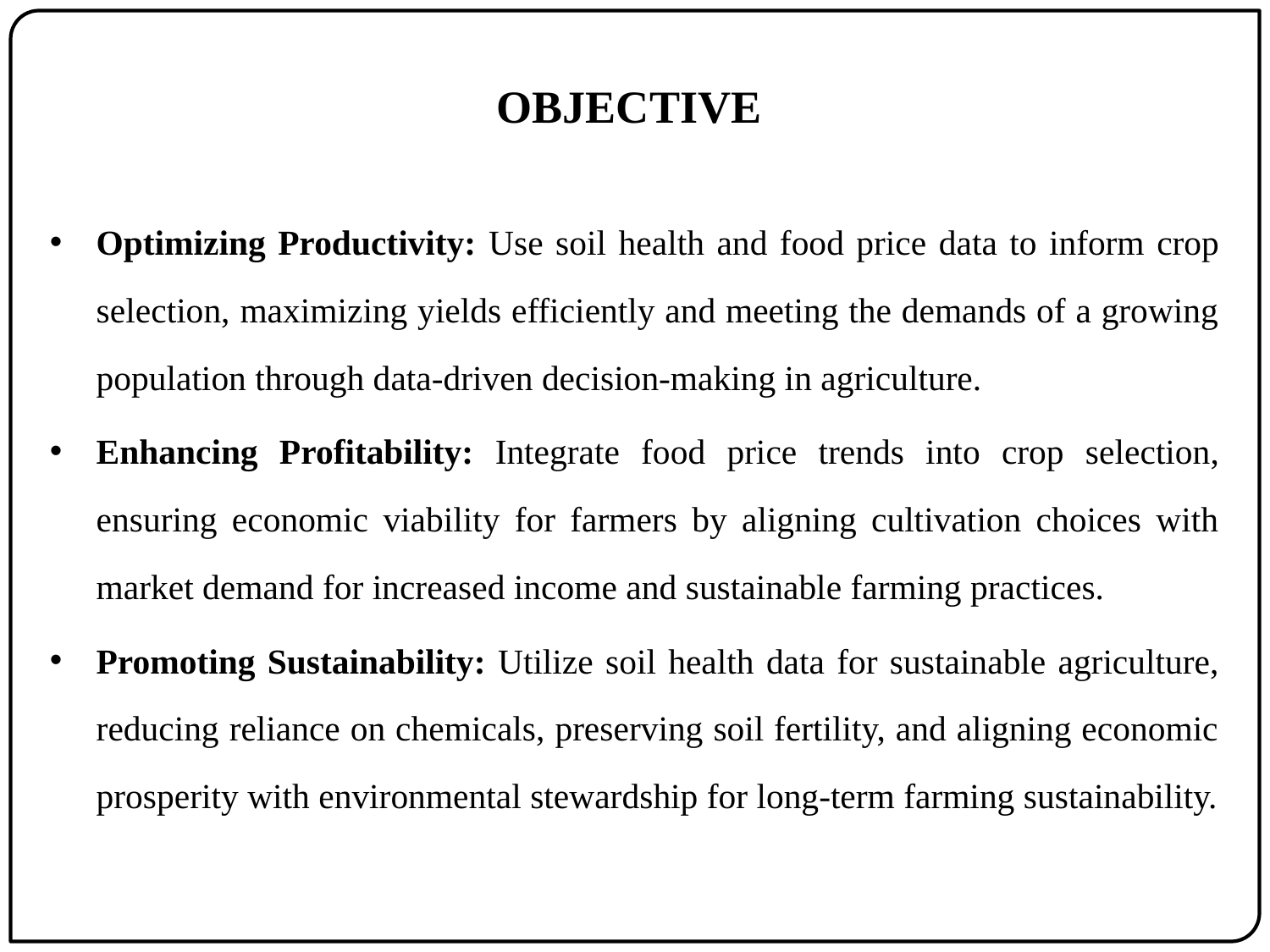

# OBJECTIVE
Optimizing Productivity: Use soil health and food price data to inform crop selection, maximizing yields efficiently and meeting the demands of a growing population through data-driven decision-making in agriculture.
Enhancing Profitability: Integrate food price trends into crop selection, ensuring economic viability for farmers by aligning cultivation choices with market demand for increased income and sustainable farming practices.
Promoting Sustainability: Utilize soil health data for sustainable agriculture, reducing reliance on chemicals, preserving soil fertility, and aligning economic prosperity with environmental stewardship for long-term farming sustainability.